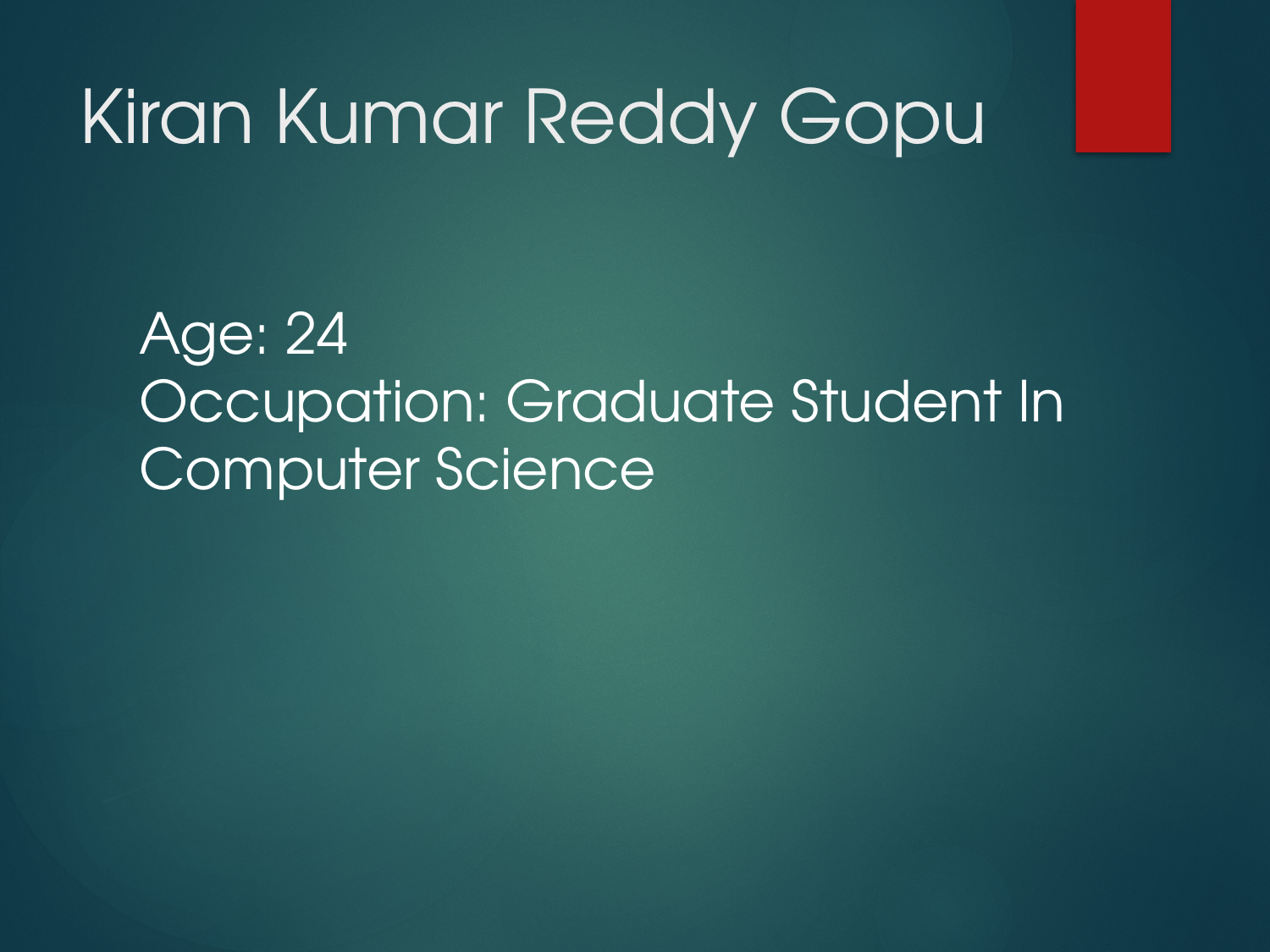

# Kiran Kumar Reddy Gopu

Age: 24
Occupation: Graduate Student In Computer Science